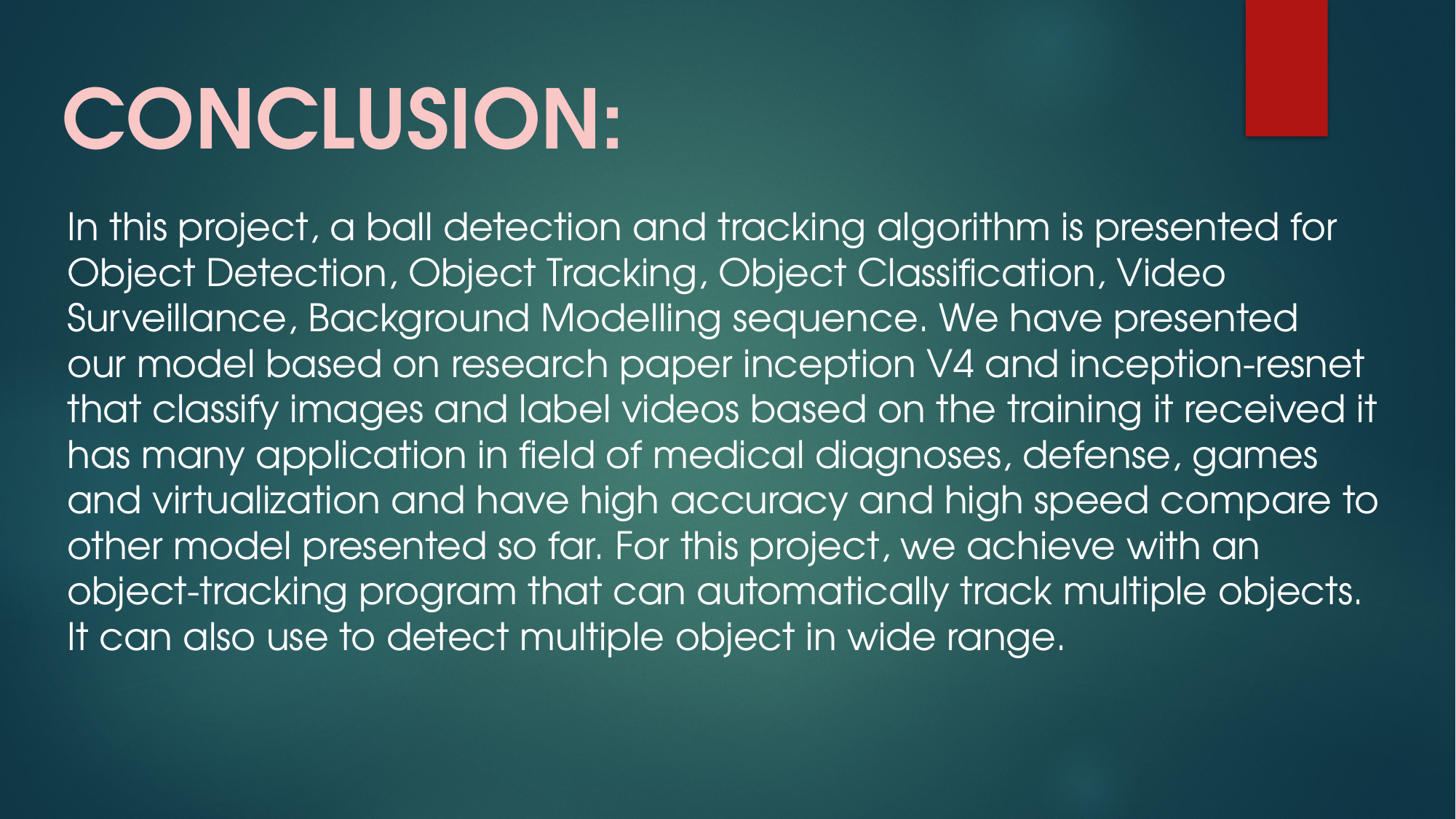

CONCLUSION:
In this project, a ball detection and tracking algorithm is presented for
Object Detection, Object Tracking, Object Classification, Video
Surveillance, Background Modelling sequence. We have presented
our model based on research paper inception V4 and inception-resnet
that classify images and label videos based on the training it received it
has many application in field of medical diagnoses, defense, games
and virtualization and have high accuracy and high speed compare to
other model presented so far. For this project, we achieve with an
object-tracking program that can automatically track multiple objects.
It can also use to detect multiple object in wide range.